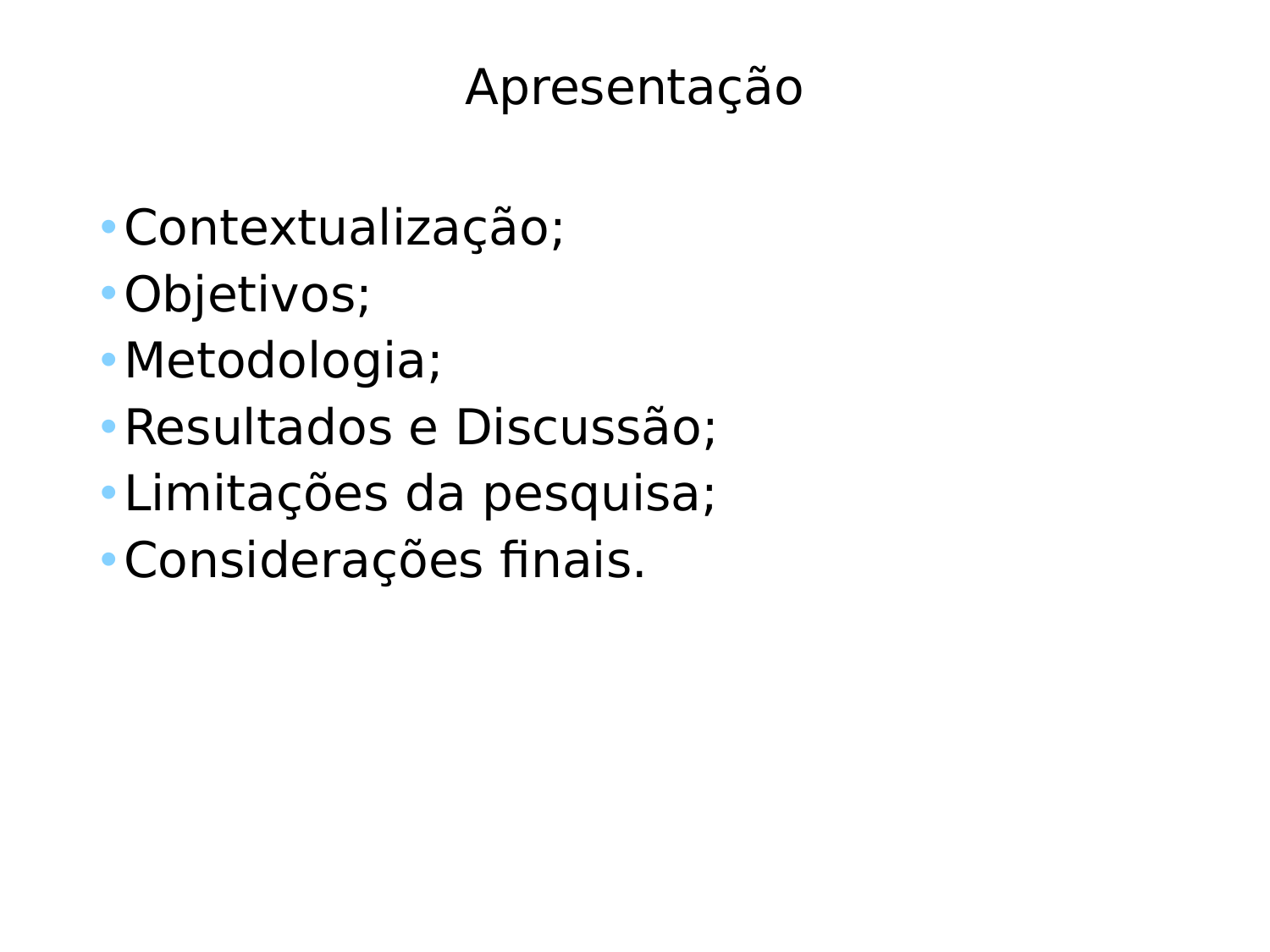

# Apresentação
Contextualização;
Objetivos;
Metodologia;
Resultados e Discussão;
Limitações da pesquisa;
Considerações finais.